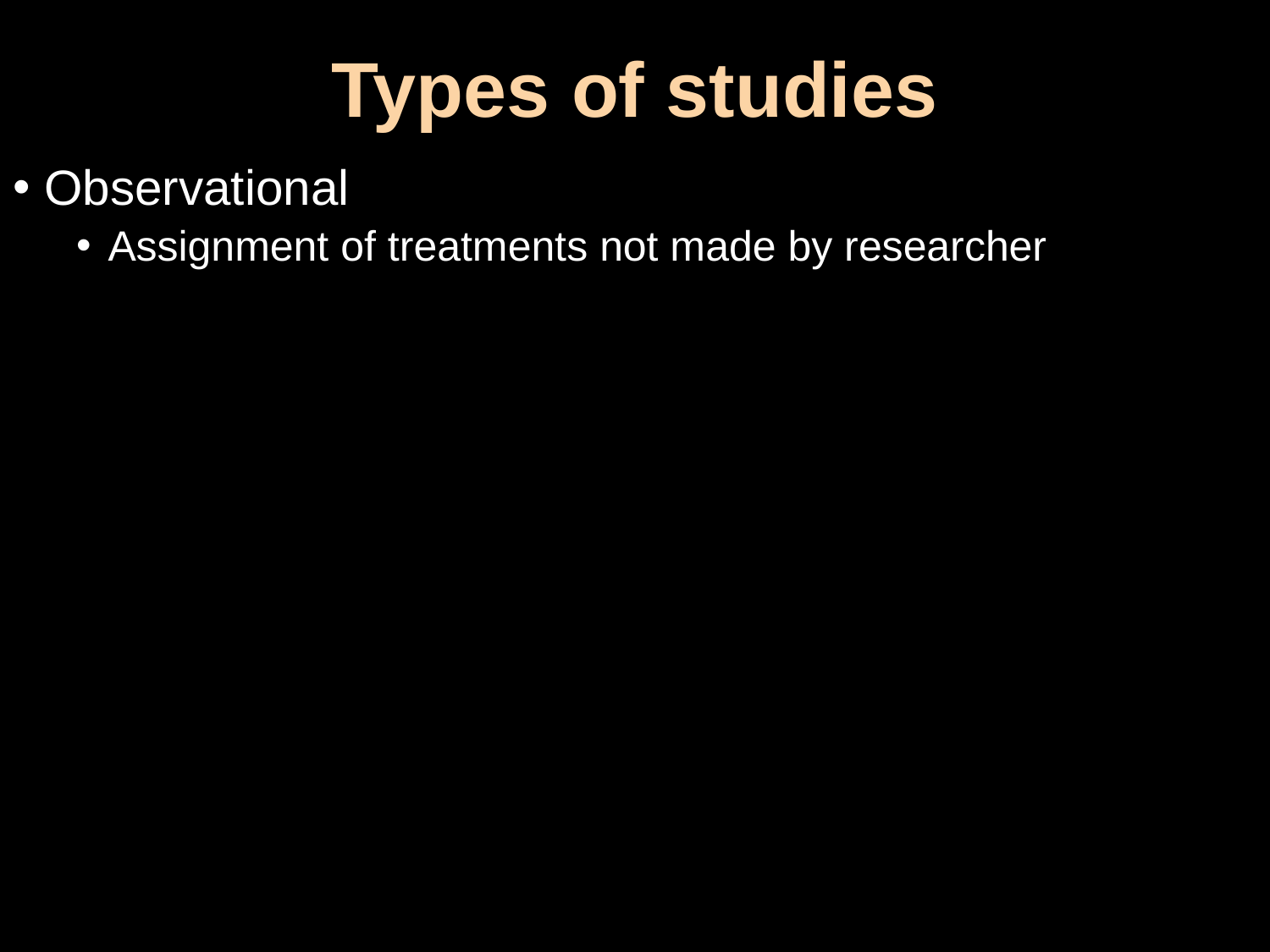

# Types of studies
Observational
Assignment of treatments not made by researcher